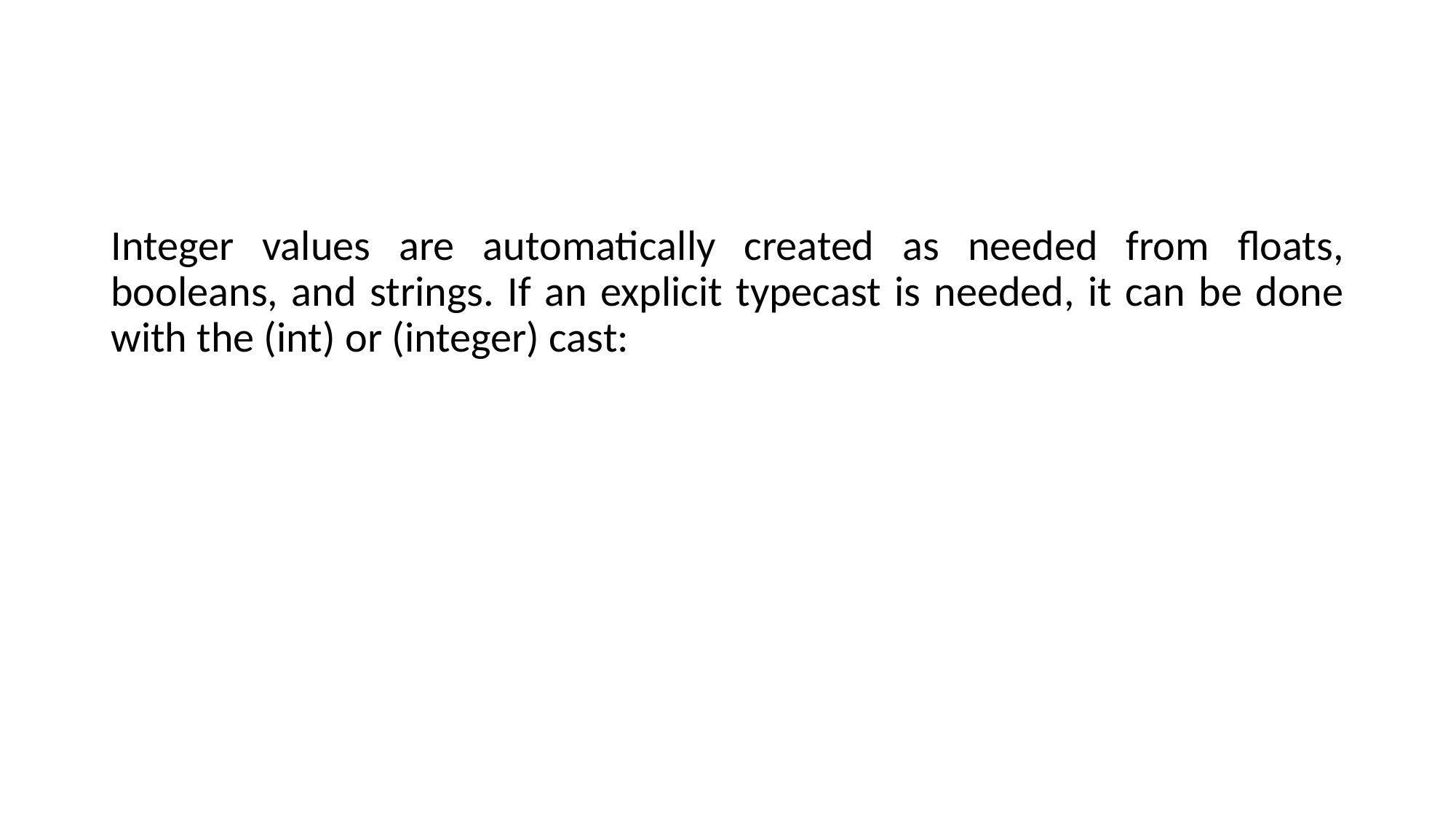

#
Integer values are automatically created as needed from floats, booleans, and strings. If an explicit typecast is needed, it can be done with the (int) or (integer) cast: